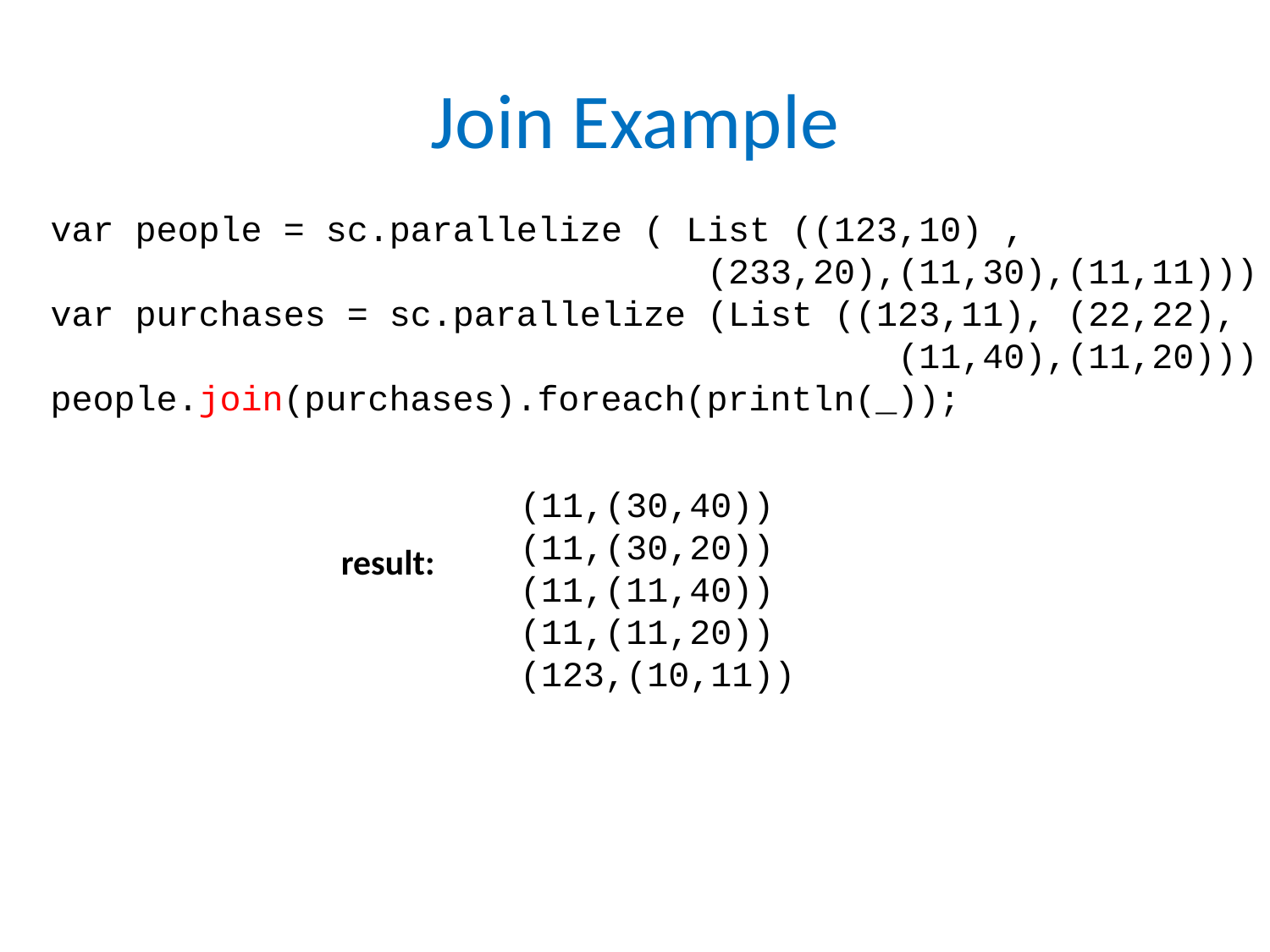

# Join Example
 var people = sc.parallelize ( List ((123,10) ,
                                (233,20),(11,30),(11,11)))
 var purchases = sc.parallelize (List ((123,11), (22,22),
                                         (11,40),(11,20)))
 people.join(purchases).foreach(println(_));
(11,(30,40))
(11,(30,20))
(11,(11,40))
(11,(11,20))
(123,(10,11))
result: